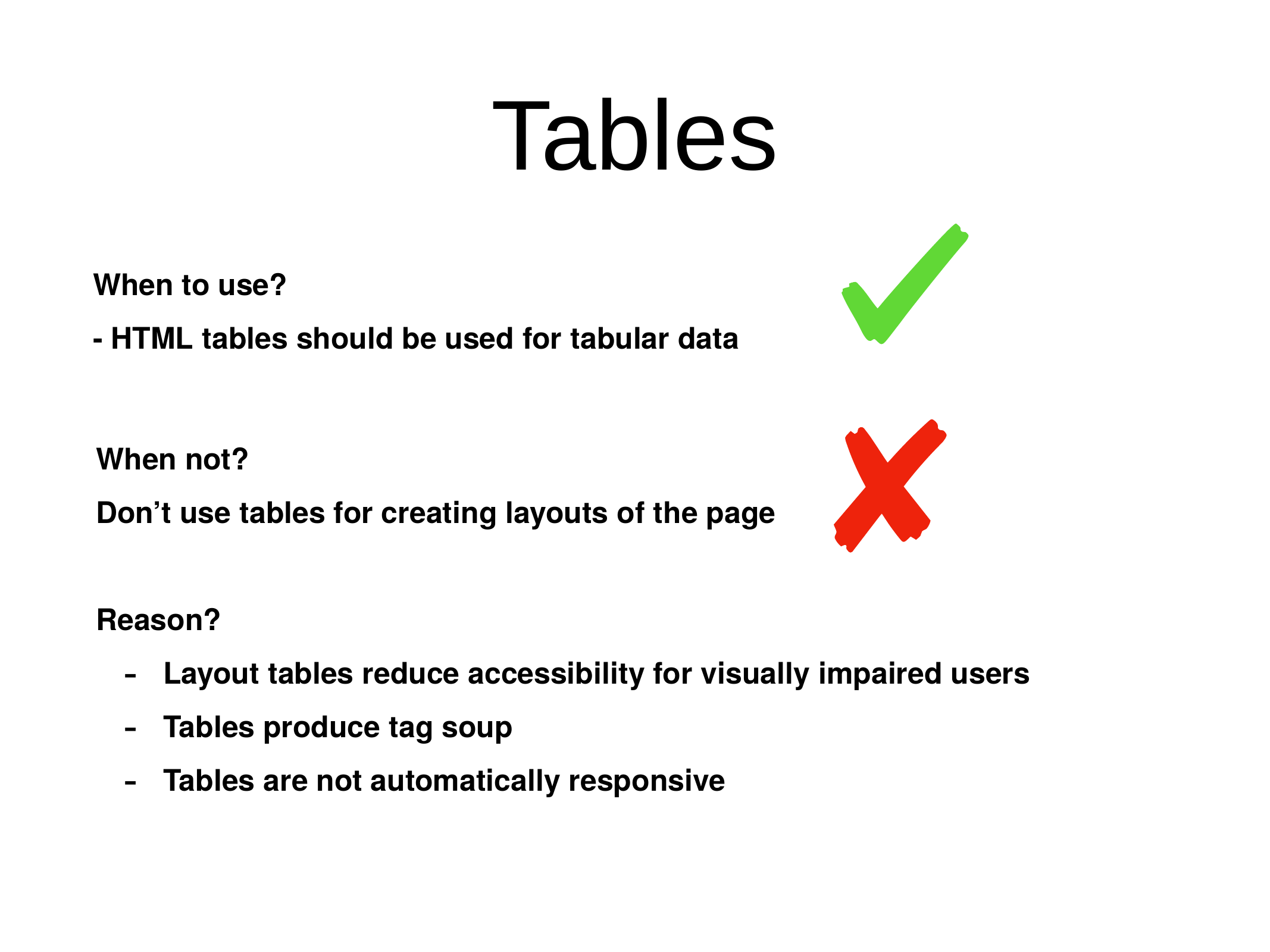

# Tables

When to use?
- HTML tables should be used for tabular data

When not?
Don’t use tables for creating layouts of the page

Reason?
Layout tables reduce accessibility for visually impaired users
Tables produce tag soup
Tables are not automatically responsive